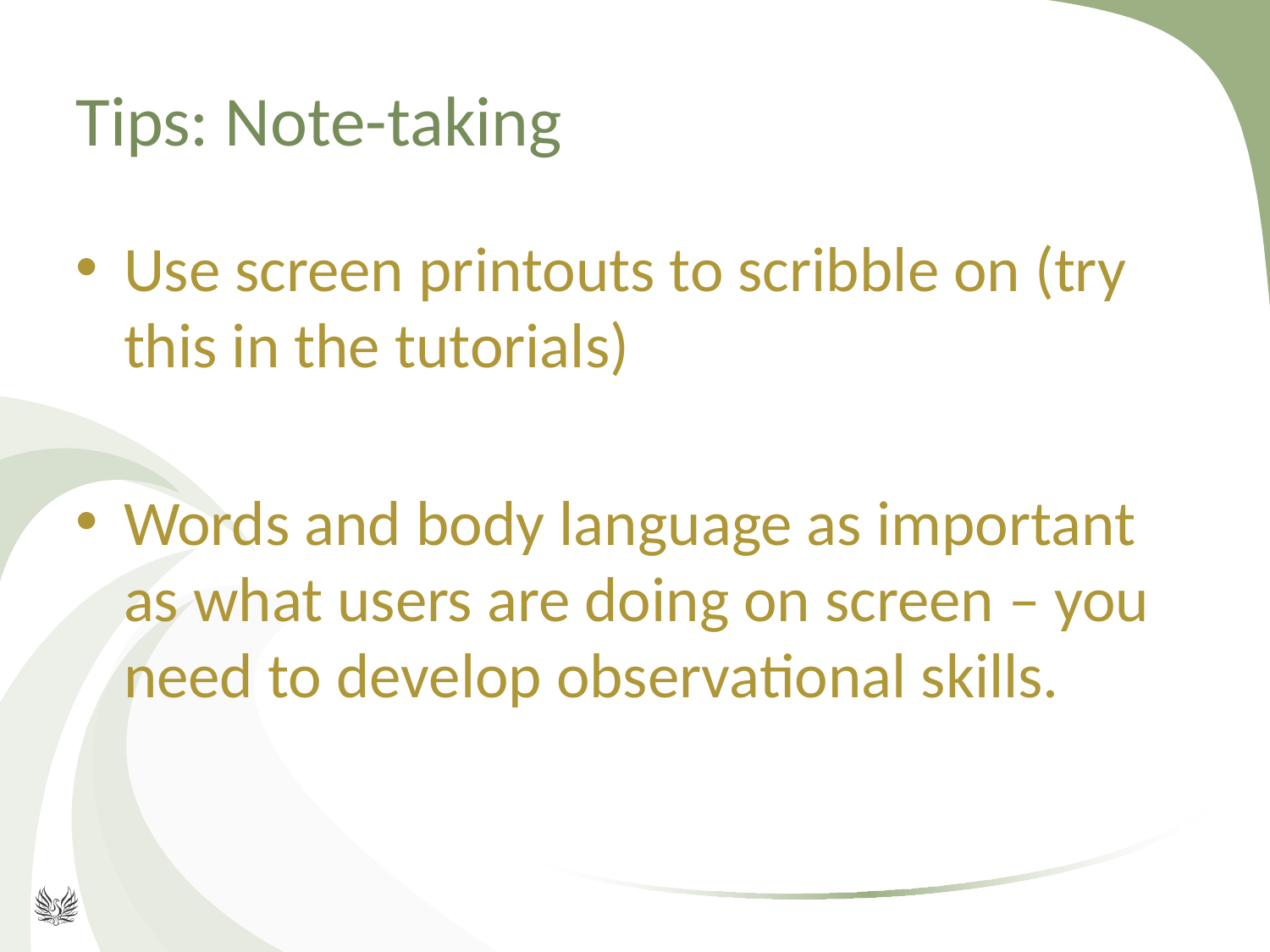

# Tips: Note-taking
Use screen printouts to scribble on (try this in the tutorials)

Words and body language as important as what users are doing on screen – you need to develop observational skills.